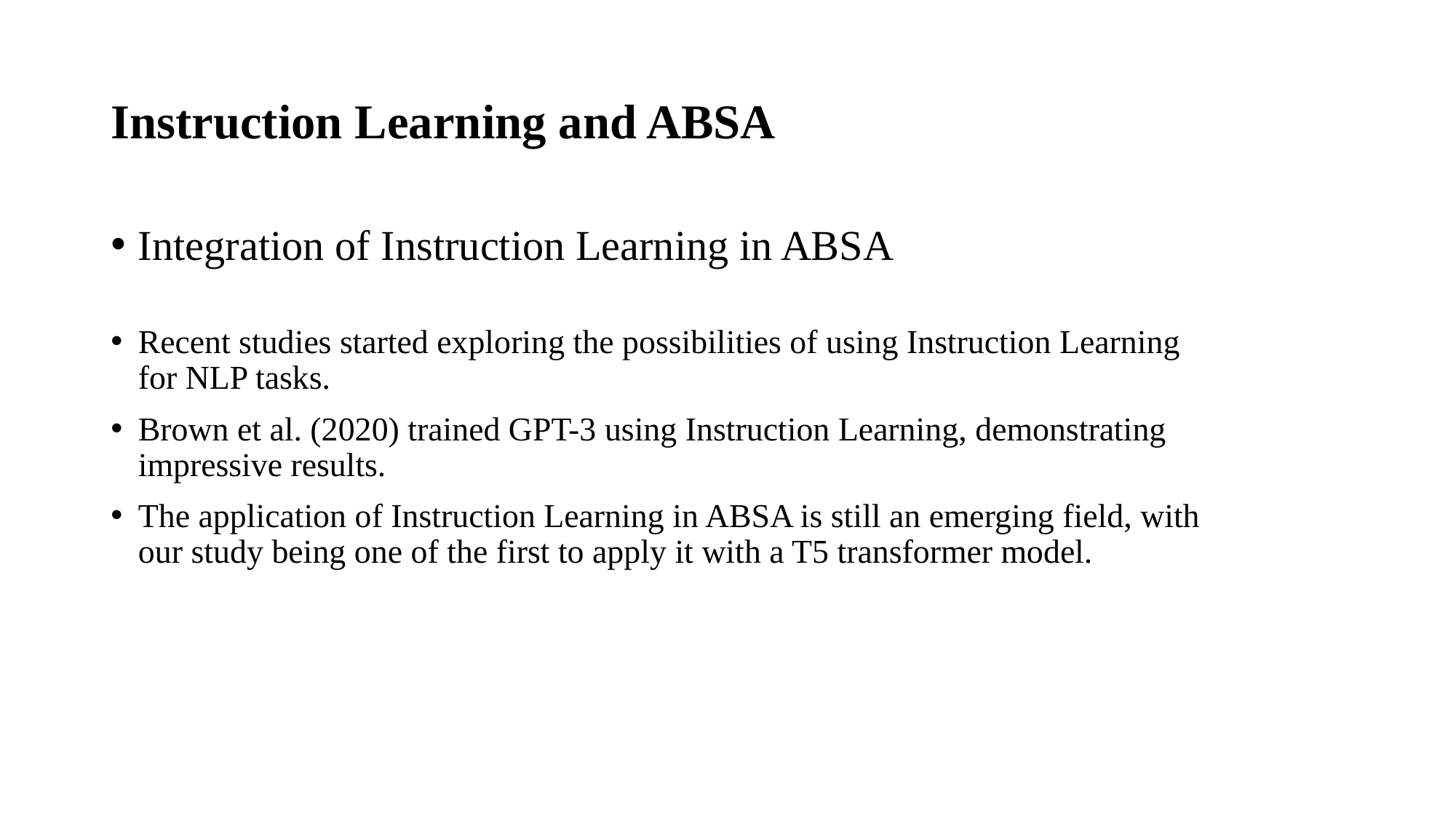

# Instruction Learning and ABSA
Integration of Instruction Learning in ABSA
Recent studies started exploring the possibilities of using Instruction Learning for NLP tasks.
Brown et al. (2020) trained GPT-3 using Instruction Learning, demonstrating impressive results.
The application of Instruction Learning in ABSA is still an emerging field, with our study being one of the first to apply it with a T5 transformer model.